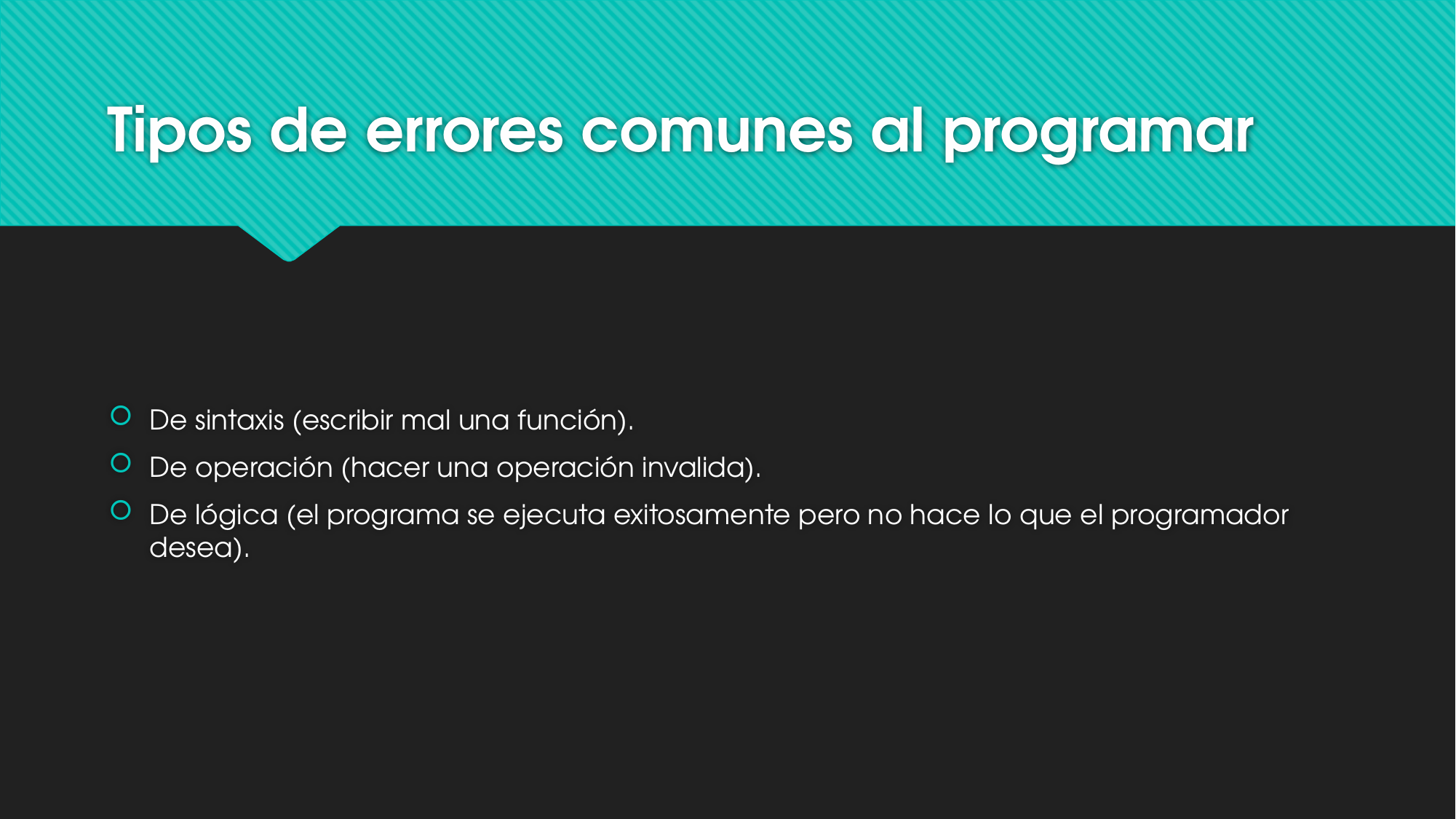

# Tipos de errores comunes al programar
De sintaxis (escribir mal una función).
De operación (hacer una operación invalida).
De lógica (el programa se ejecuta exitosamente pero no hace lo que el programador desea).